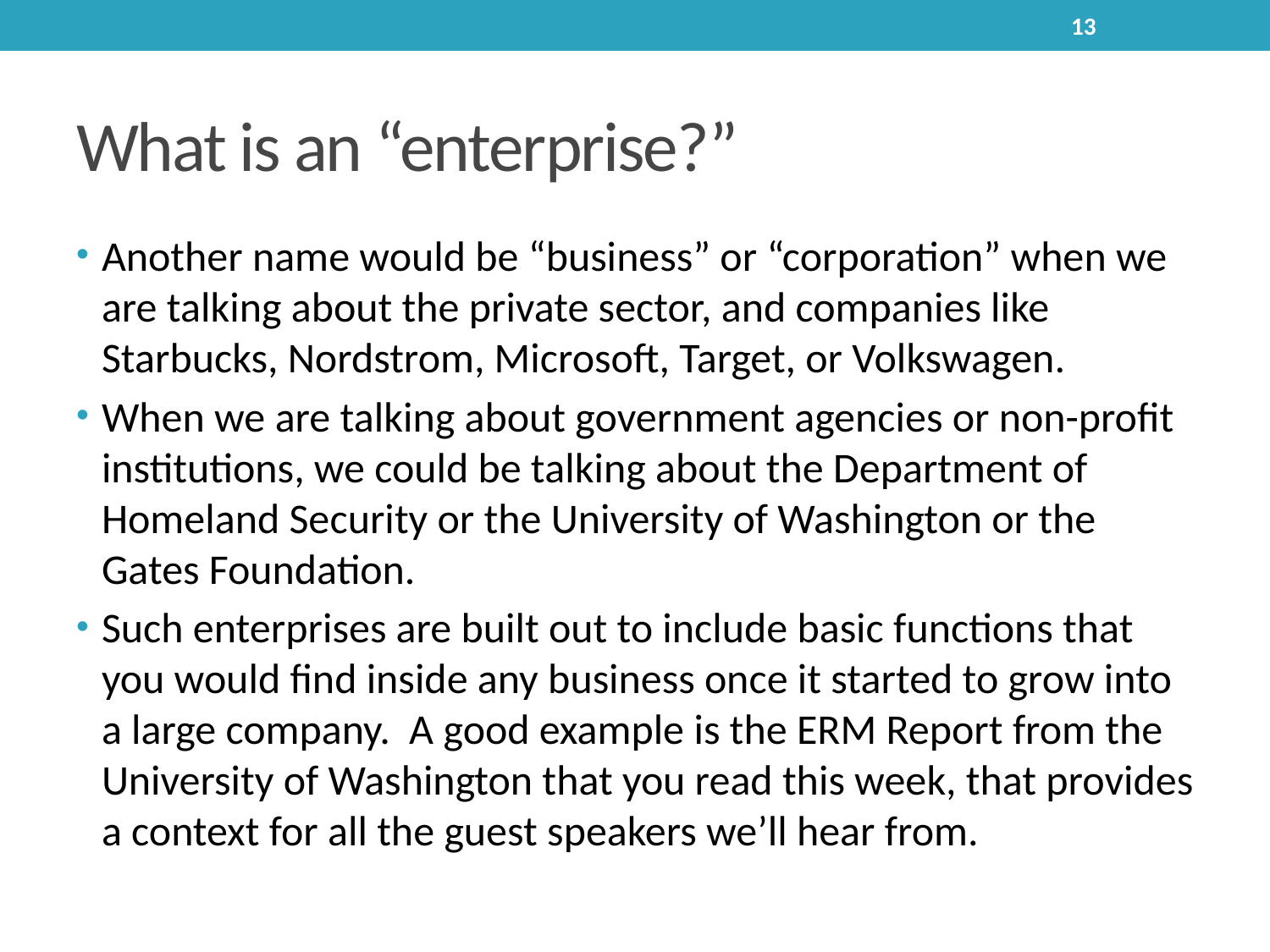

13
# What is an “enterprise?”
Another name would be “business” or “corporation” when we are talking about the private sector, and companies like Starbucks, Nordstrom, Microsoft, Target, or Volkswagen.
When we are talking about government agencies or non-profit institutions, we could be talking about the Department of Homeland Security or the University of Washington or the Gates Foundation.
Such enterprises are built out to include basic functions that you would find inside any business once it started to grow into a large company.  A good example is the ERM Report from the University of Washington that you read this week, that provides a context for all the guest speakers we’ll hear from.